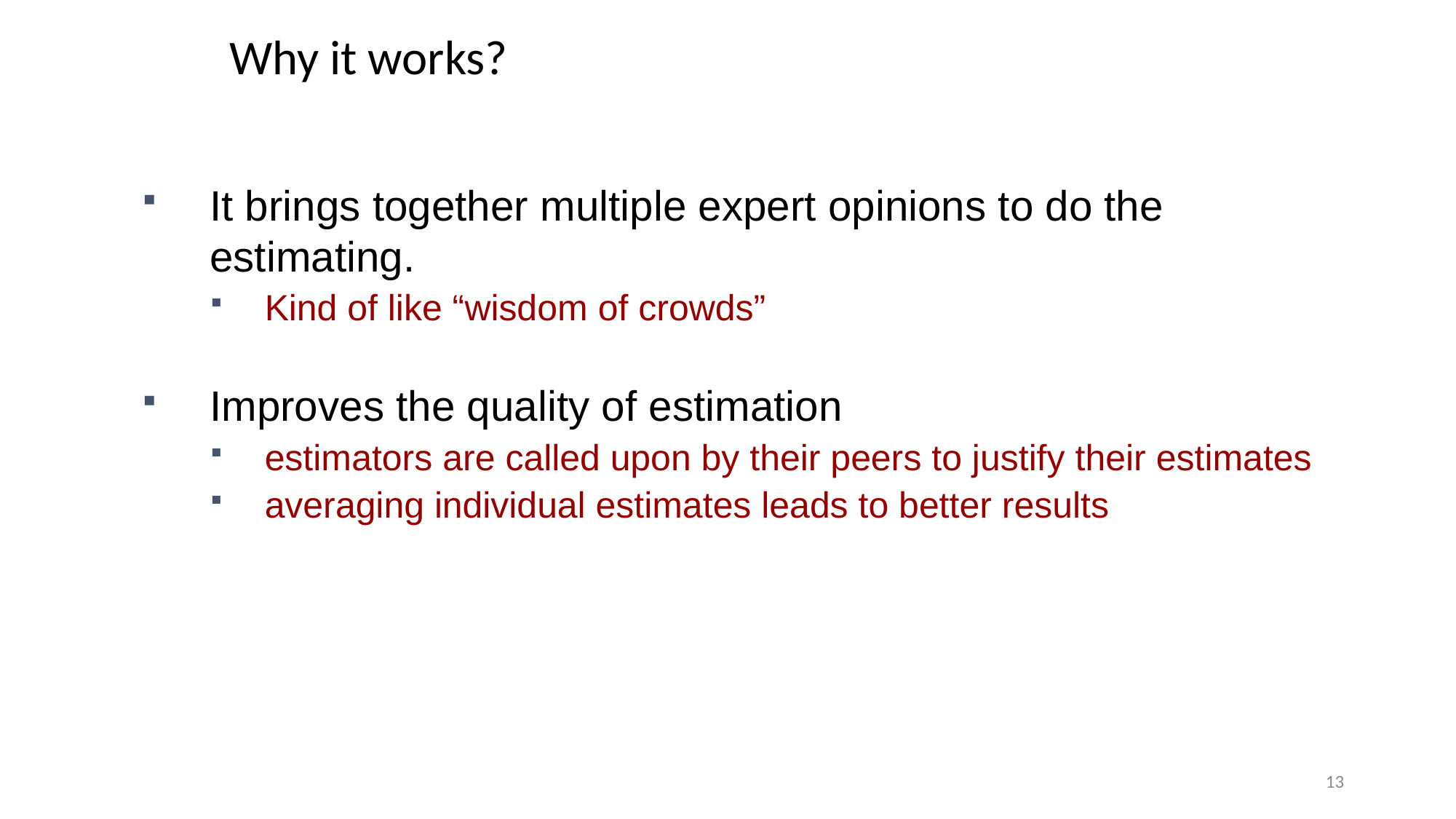

# Why it works?
It brings together multiple expert opinions to do the estimating.
Kind of like “wisdom of crowds”

Improves the quality of estimation
estimators are called upon by their peers to justify their estimates
averaging individual estimates leads to better results
13